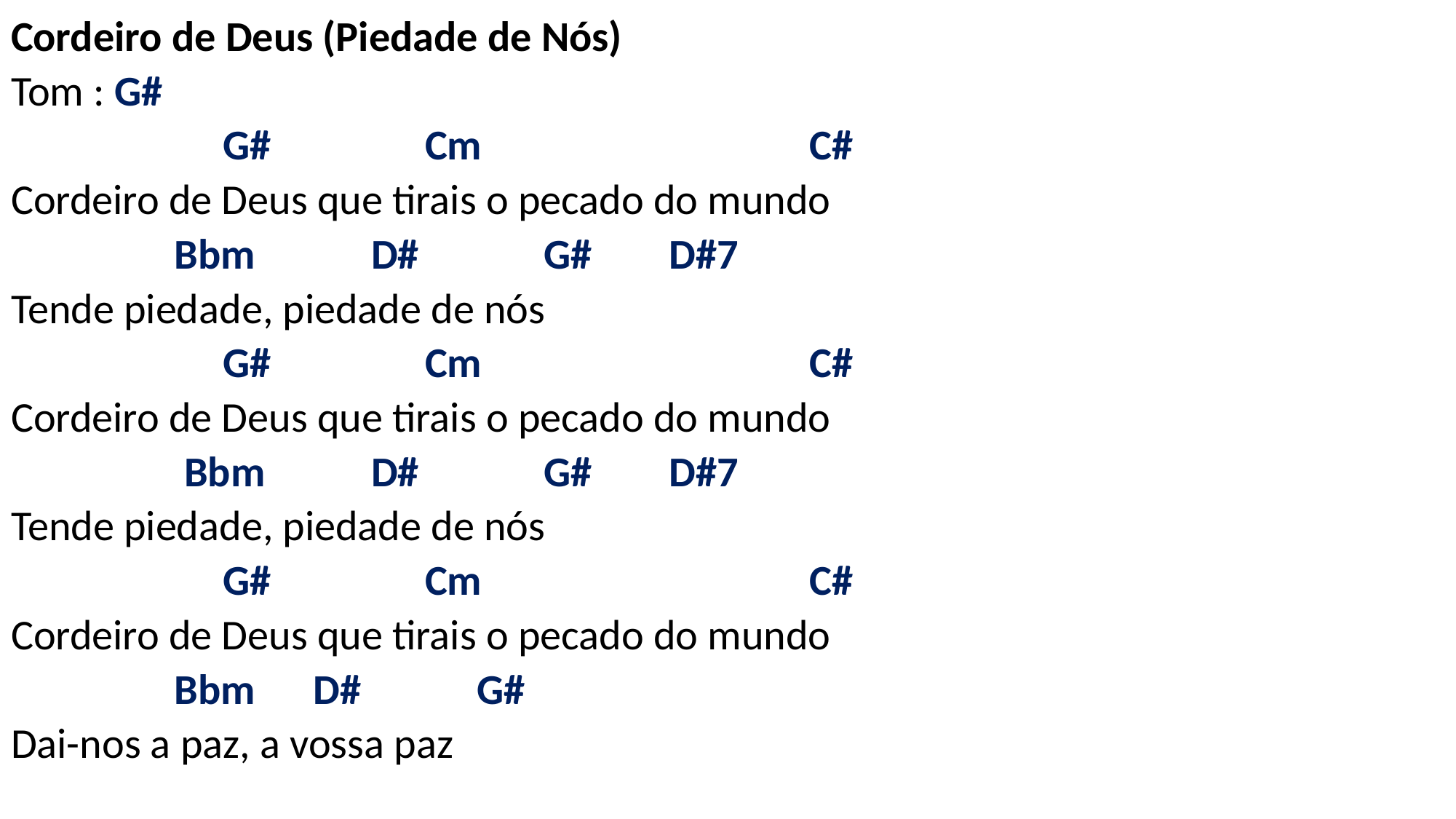

# Cordeiro de Deus (Piedade de Nós) Tom : G# G#                Cm                                  C# Cordeiro de Deus que tirais o pecado do mundo Bbm            D#             G#        D#7 Tende piedade, piedade de nós G#                Cm                                  C# Cordeiro de Deus que tirais o pecado do mundo Bbm           D#             G#        D#7 Tende piedade, piedade de nós G#                Cm                                  C# Cordeiro de Deus que tirais o pecado do mundo Bbm      D#            G# Dai-nos a paz, a vossa paz